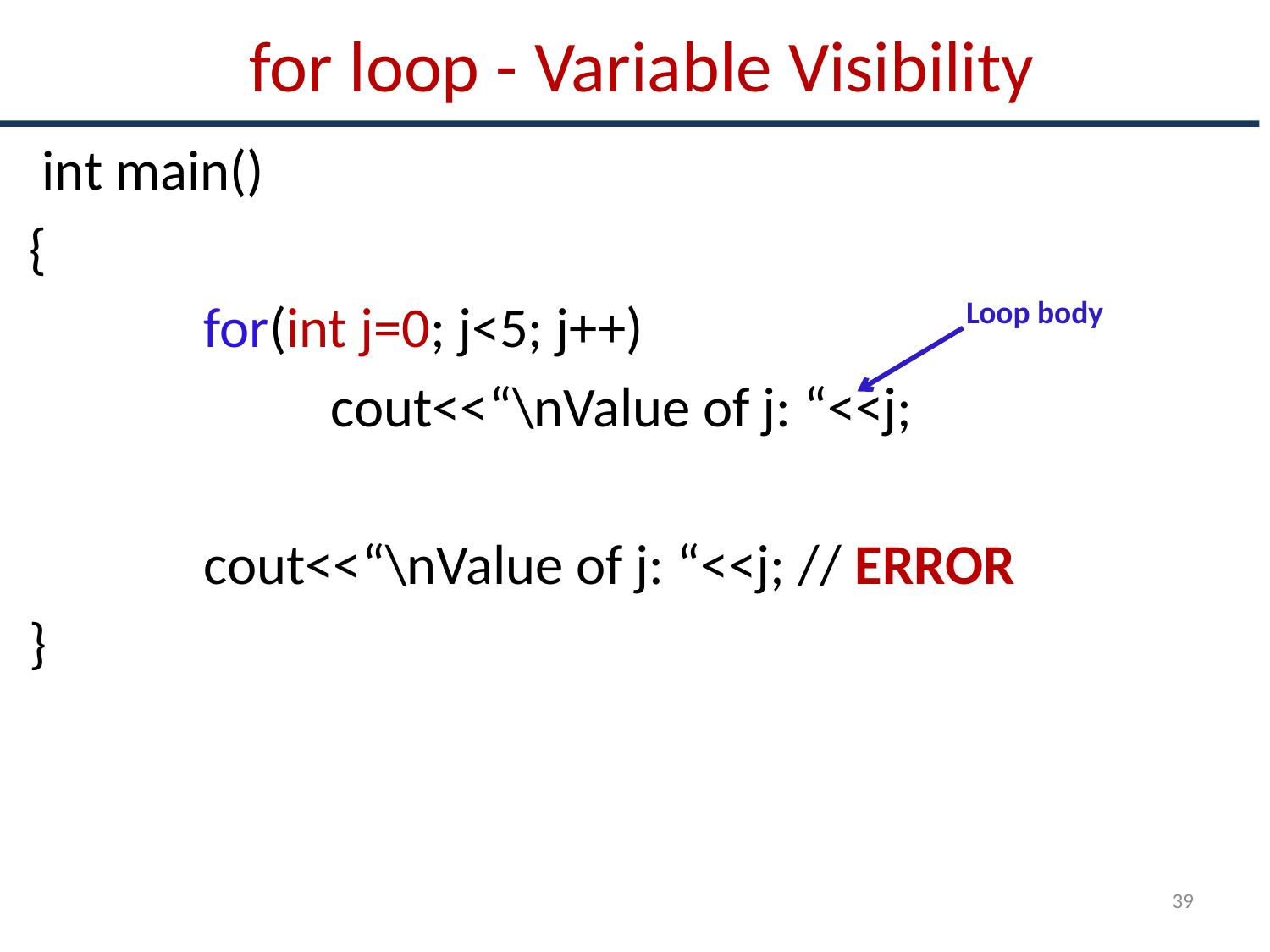

# for loop - Variable Visibility

 int main()
{
		for(int j=0; j<5; j++)
			cout<<“\nValue of j: “<<j;

		cout<<“\nValue of j: “<<j; // ERROR
}

Loop body
39